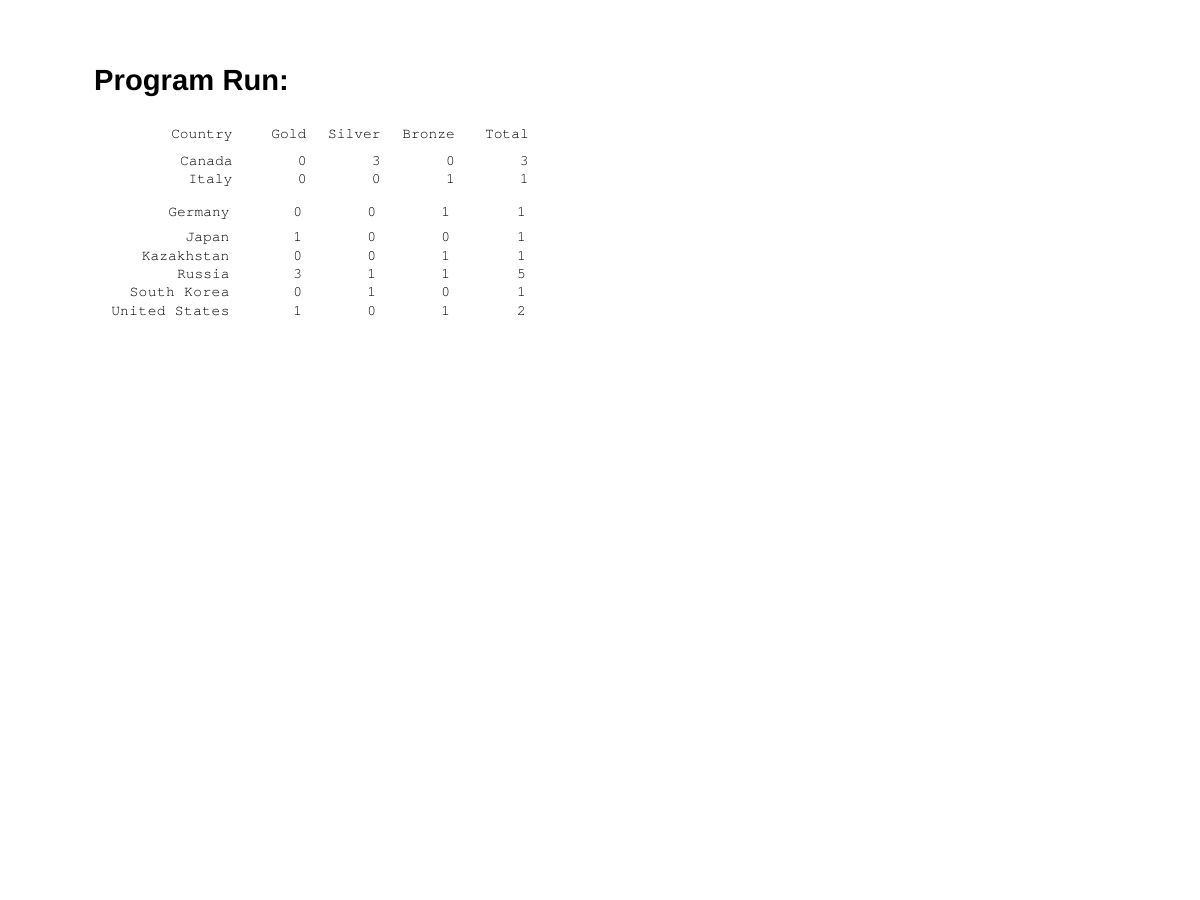

Program Run:
| Country | Gold | Silver | Bronze | Total |
| --- | --- | --- | --- | --- |
| Canada | 0 | 3 | 0 | 3 |
| Italy | 0 | 0 | 1 | 1 |
| Germany | 0 | 0 | 1 | 1 |
| --- | --- | --- | --- | --- |
| Japan | 1 | 0 | 0 | 1 |
| Kazakhstan | 0 | 0 | 1 | 1 |
| Russia | 3 | 1 | 1 | 5 |
| South Korea | 0 | 1 | 0 | 1 |
| United States | 1 | 0 | 1 | 2 |